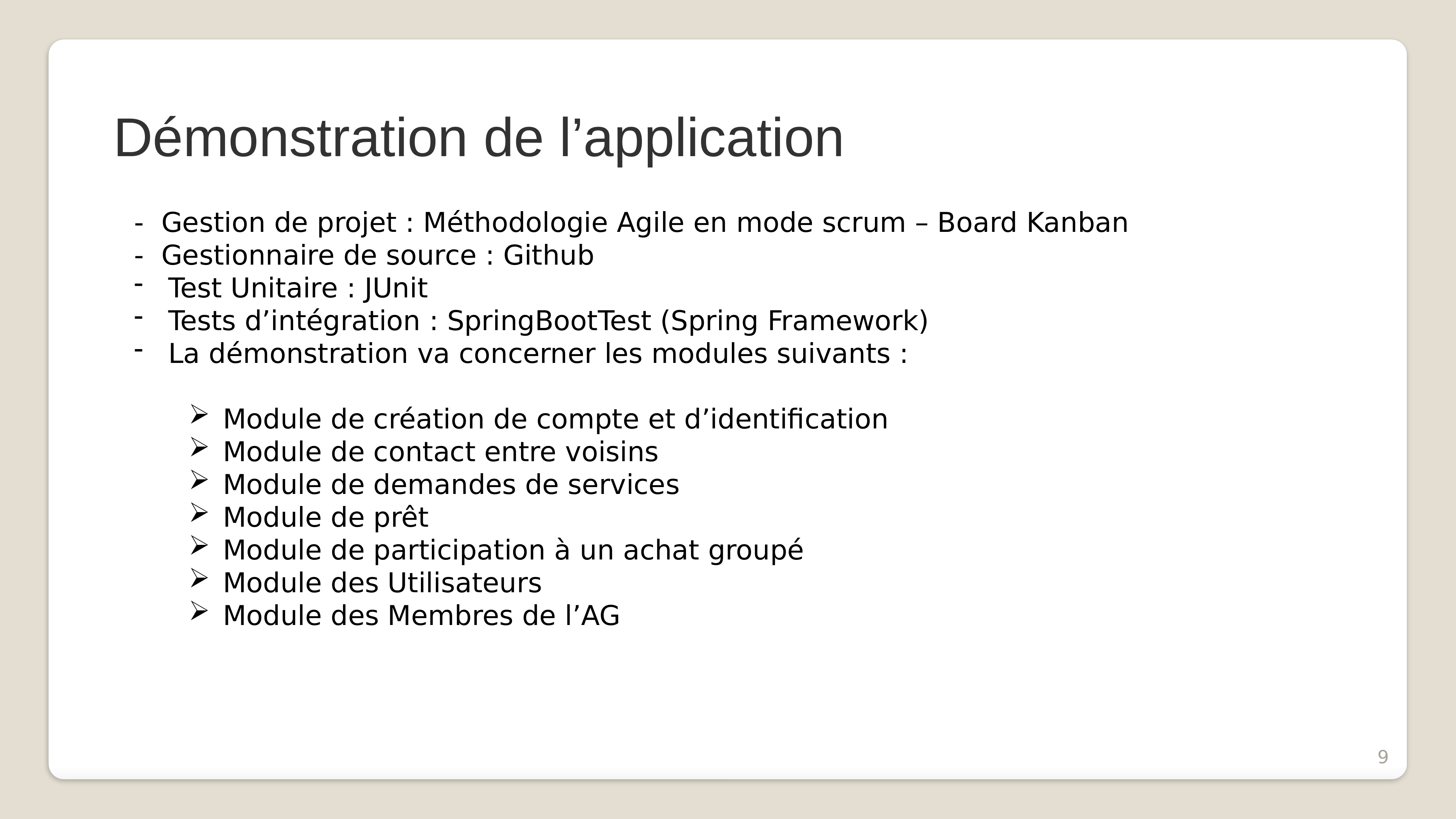

Démonstration de l’application
-  Gestion de projet : Méthodologie Agile en mode scrum – Board Kanban
-  Gestionnaire de source : Github
Test Unitaire : JUnit
Tests d’intégration : SpringBootTest (Spring Framework)
La démonstration va concerner les modules suivants :

Module de création de compte et d’identification
Module de contact entre voisins
Module de demandes de services
Module de prêt
Module de participation à un achat groupé
Module des Utilisateurs
Module des Membres de l’AG
9